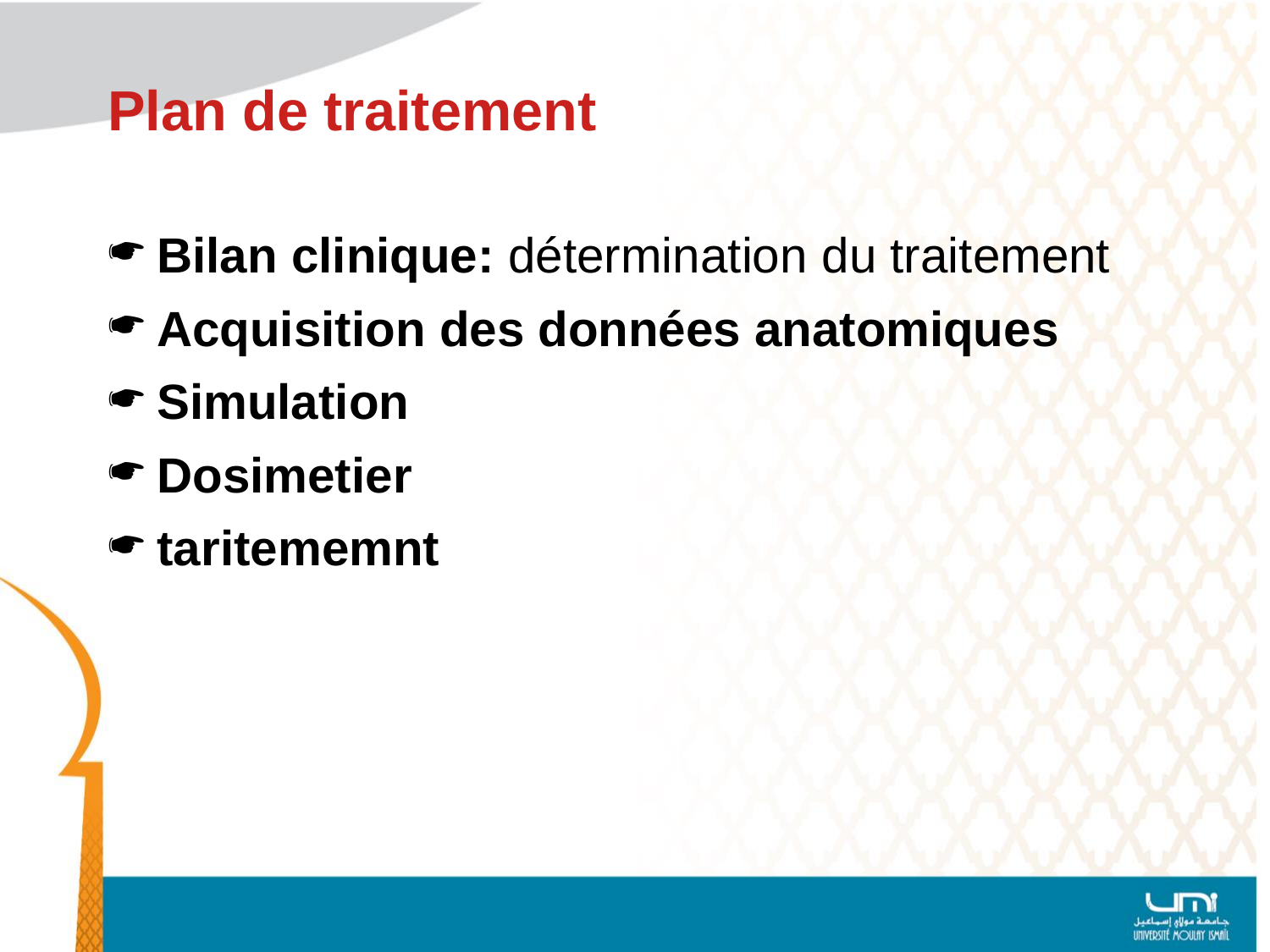

# Plan de traitement

Bilan clinique: détermination du traitement
Acquisition des données anatomiques
Simulation
Dosimetier
taritememnt